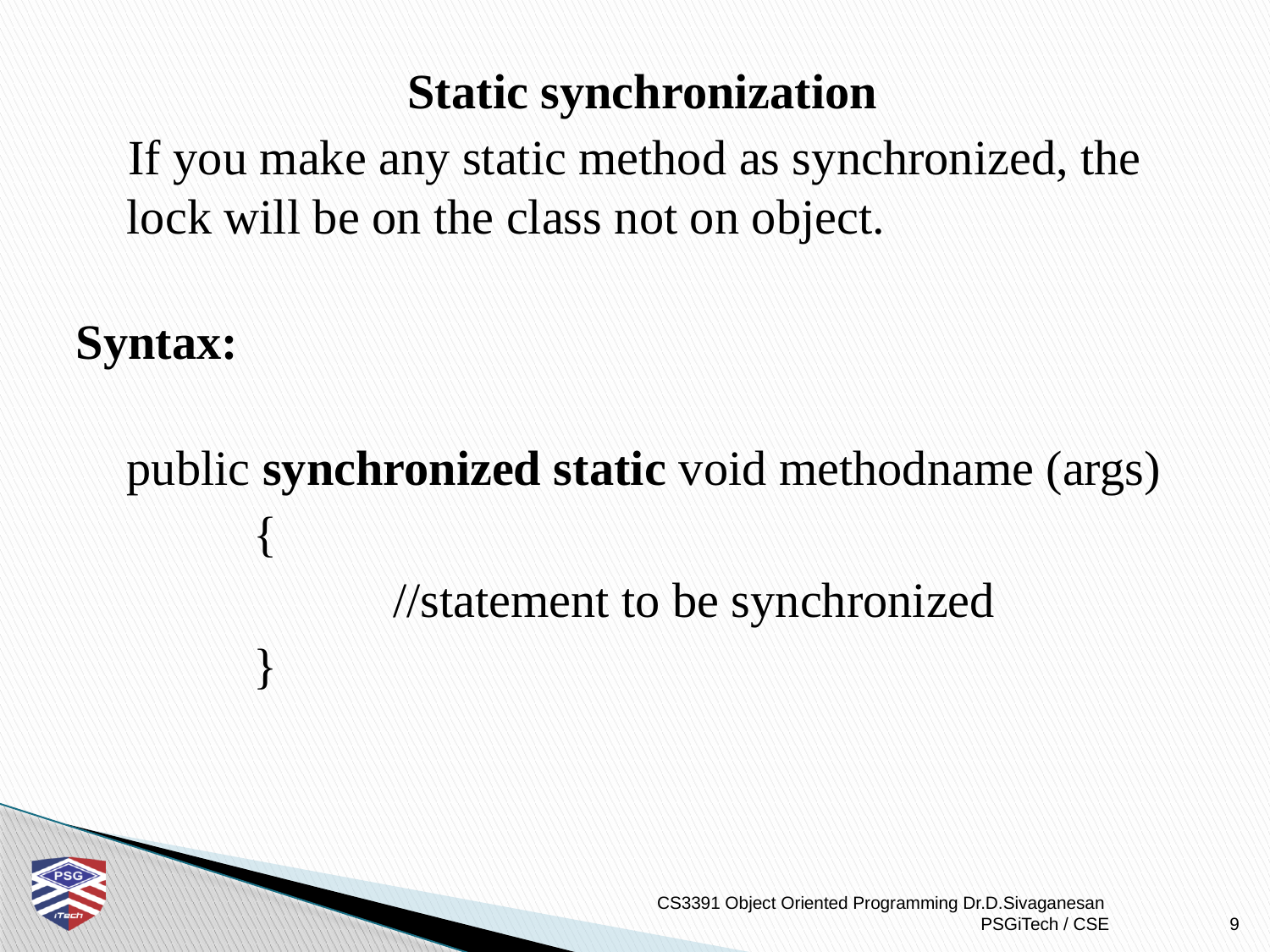

Static synchronization
   If you make any static method as synchronized, the lock will be on the class not on object.

Syntax:

	public synchronized static void methodname (args)
 		{
			 //statement to be synchronized
		}

CS3391 Object Oriented Programming Dr.D.Sivaganesan  PSGiTech / CSE
9